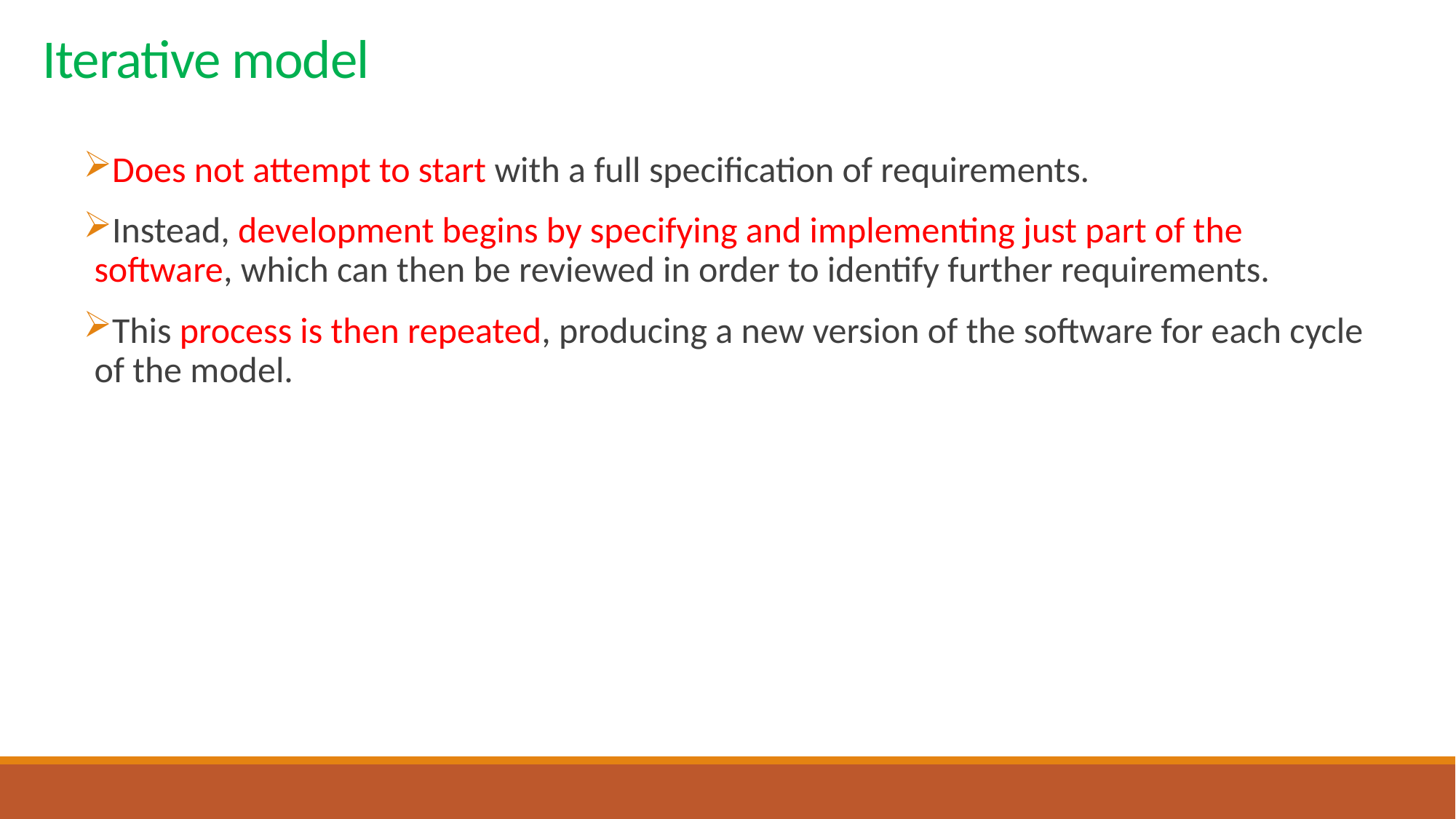

# Iterative model
Does not attempt to start with a full specification of requirements.
Instead, development begins by specifying and implementing just part of the software, which can then be reviewed in order to identify further requirements.
This process is then repeated, producing a new version of the software for each cycle of the model.